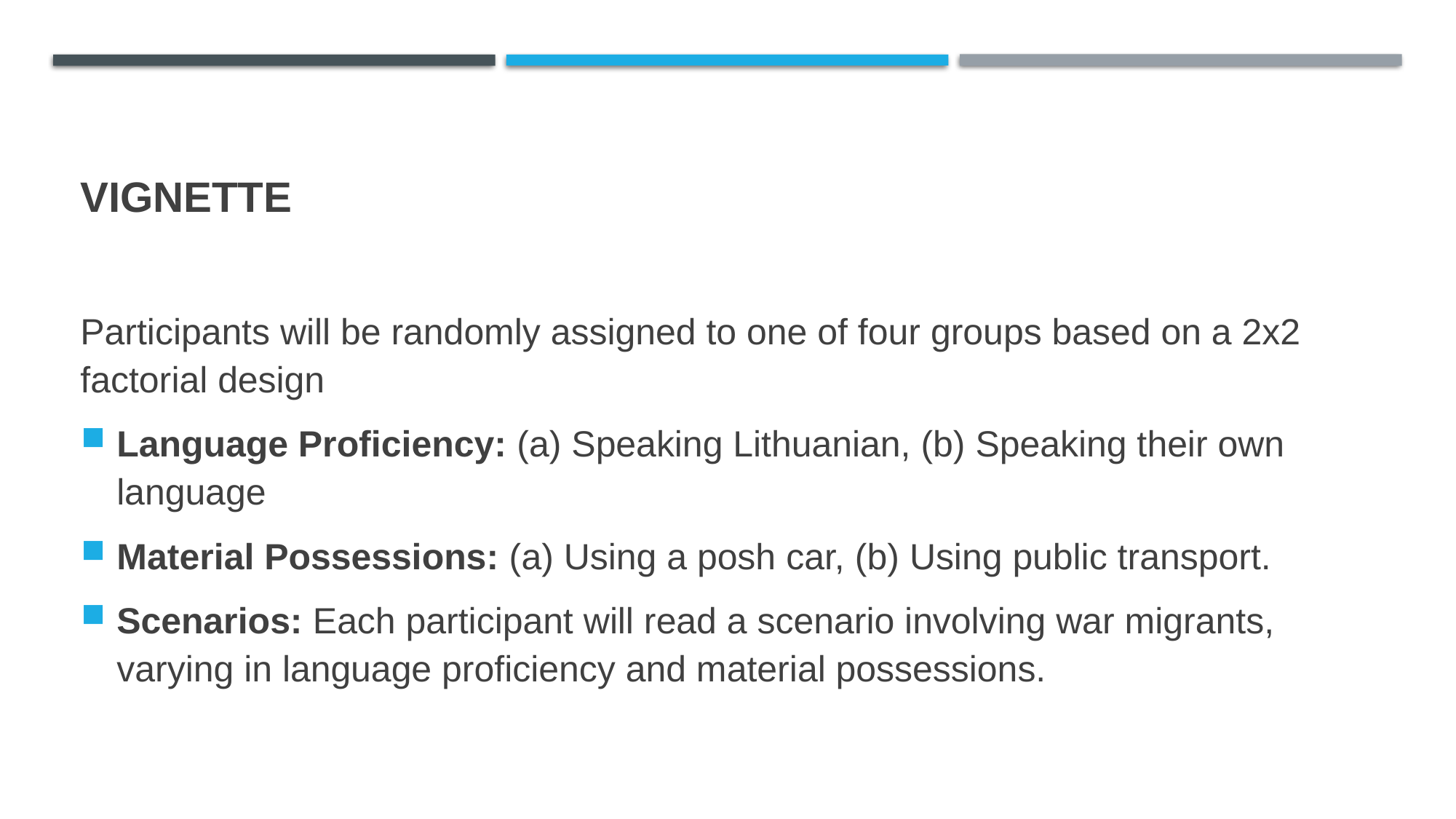

# vignette
Participants will be randomly assigned to one of four groups based on a 2x2 factorial design
Language Proficiency: (a) Speaking Lithuanian, (b) Speaking their own language
Material Possessions: (a) Using a posh car, (b) Using public transport.
Scenarios: Each participant will read a scenario involving war migrants, varying in language proficiency and material possessions.